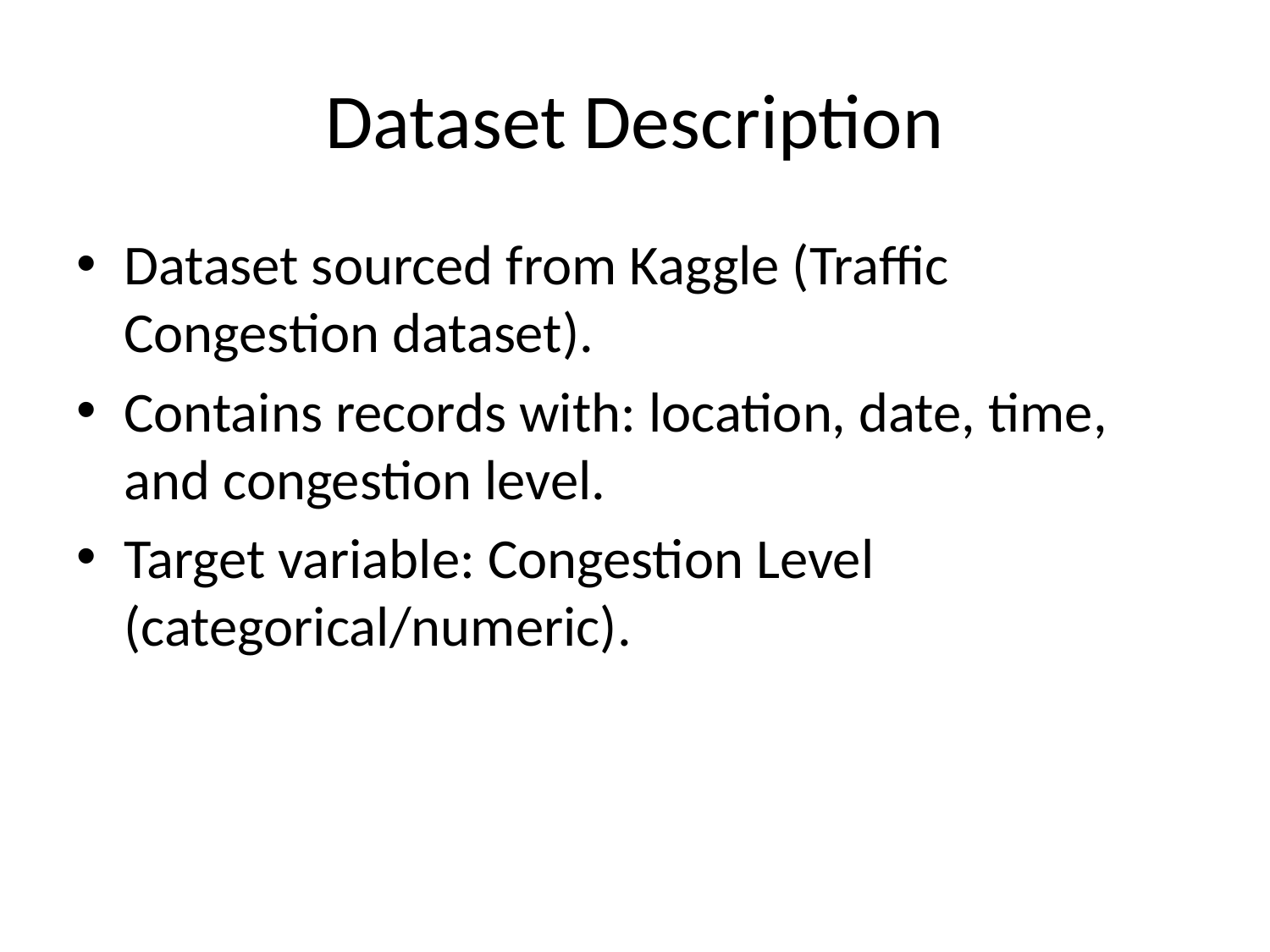

# Dataset Description
Dataset sourced from Kaggle (Traffic Congestion dataset).
Contains records with: location, date, time, and congestion level.
Target variable: Congestion Level (categorical/numeric).